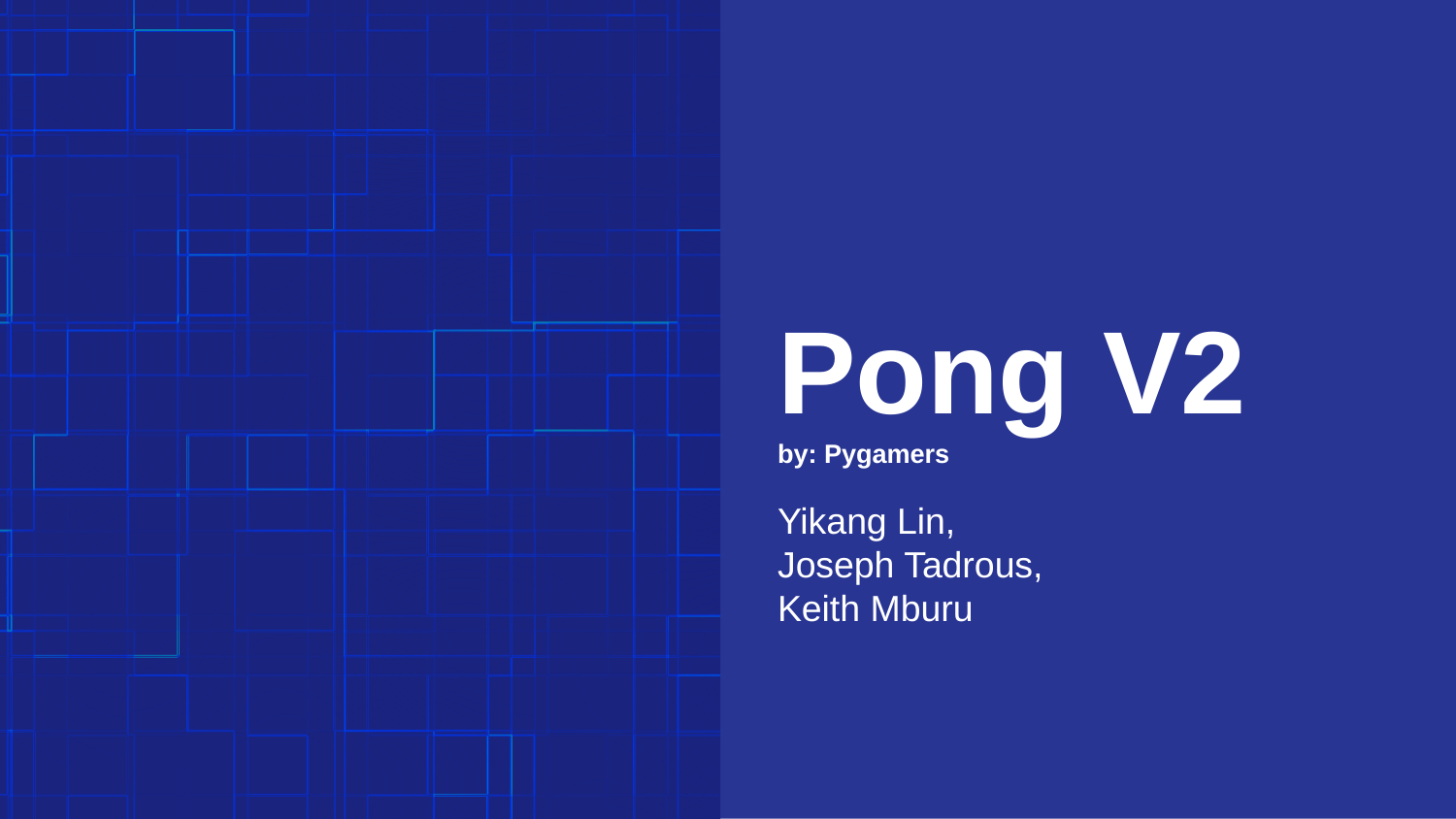

# Pong V2
by: Pygamers
Yikang Lin, Joseph Tadrous,
Keith Mburu